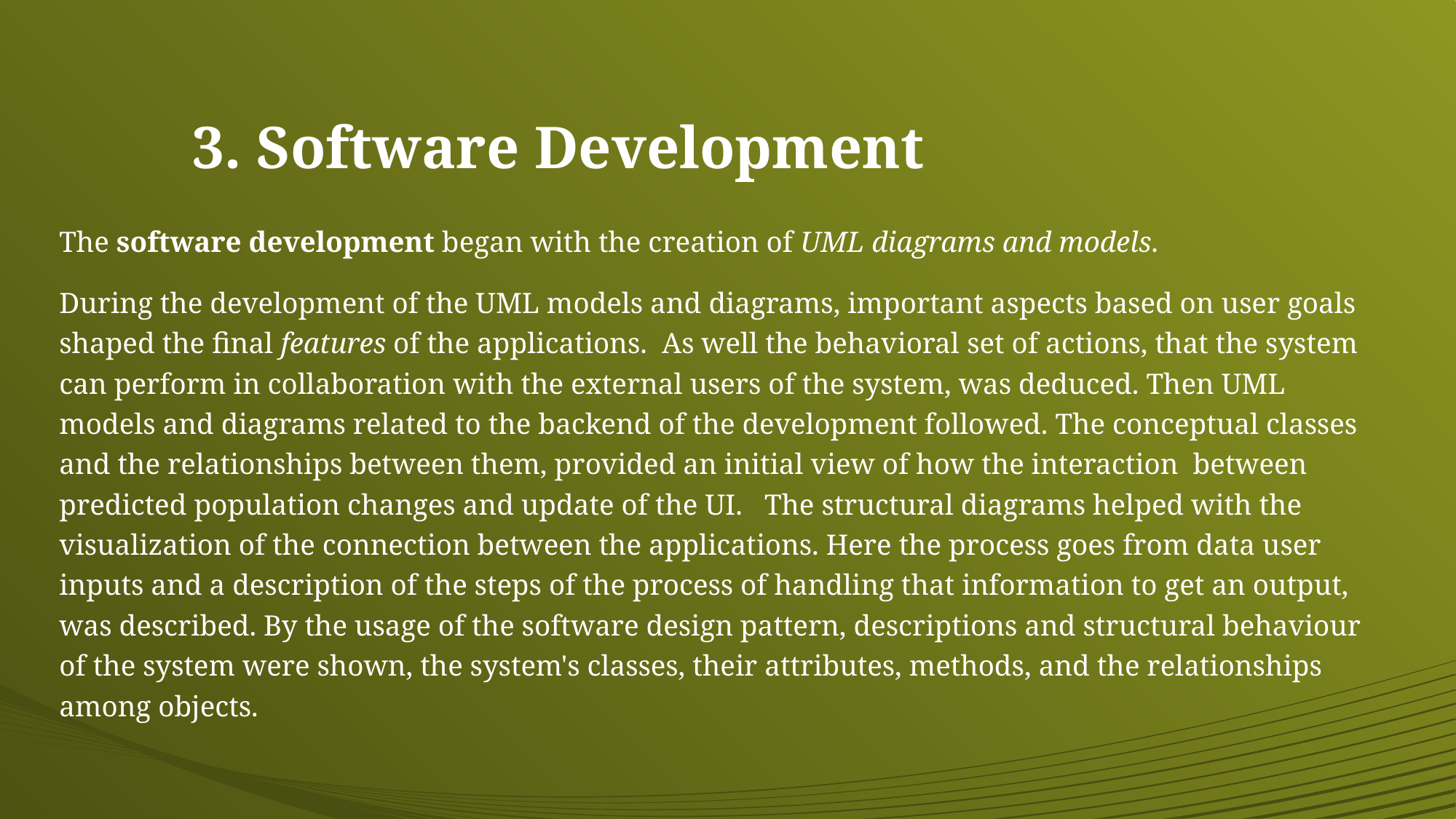

# 3. Software Development
The software development began with the creation of UML diagrams and models.
During the development of the UML models and diagrams, important aspects based on user goals shaped the final features of the applications.  As well the behavioral set of actions, that the system can perform in collaboration with the external users of the system, was deduced. Then UML models and diagrams related to the backend of the development followed. The conceptual classes and the relationships between them, provided an initial view of how the interaction  between predicted population changes and update of the UI.   The structural diagrams helped with the visualization of the connection between the applications. Here the process goes from data user inputs and a description of the steps of the process of handling that information to get an output, was described. By the usage of the software design pattern, descriptions and structural behaviour of the system were shown, the system's classes, their attributes, methods, and the relationships among objects.